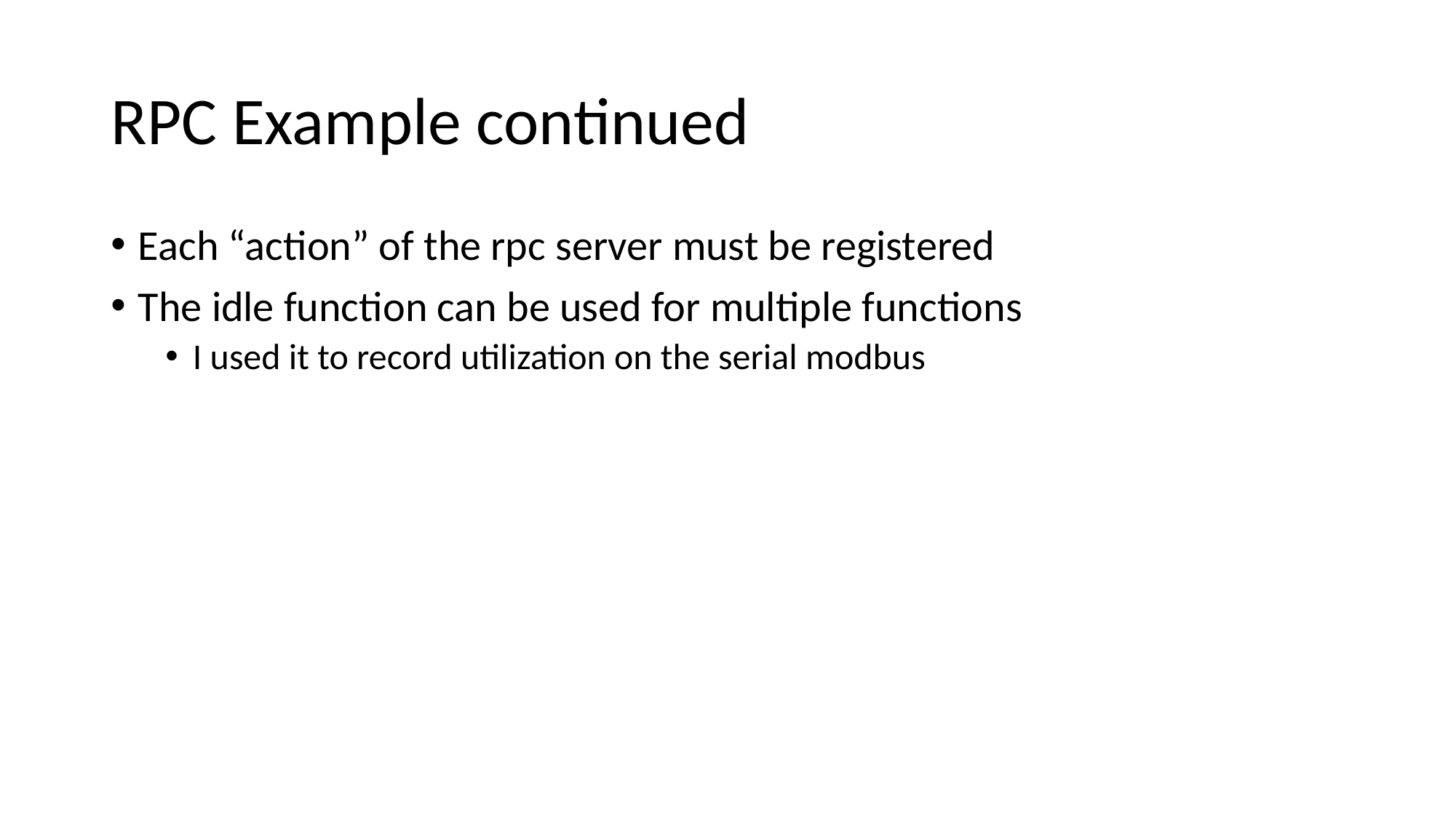

# RPC Example continued
Each “action” of the rpc server must be registered
The idle function can be used for multiple functions
I used it to record utilization on the serial modbus